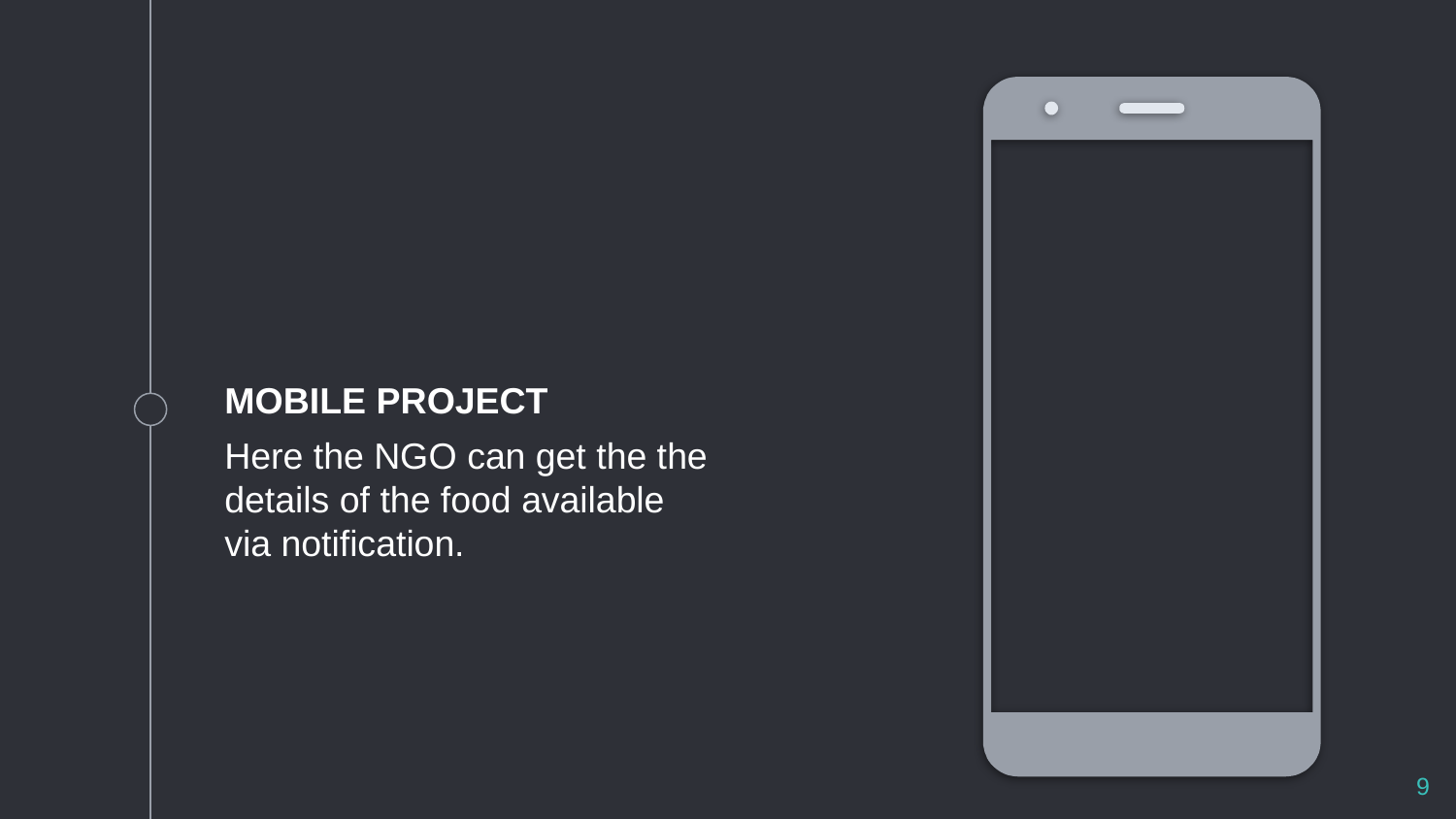

MOBILE PROJECT
Here the NGO can get the the details of the food available via notification.
9